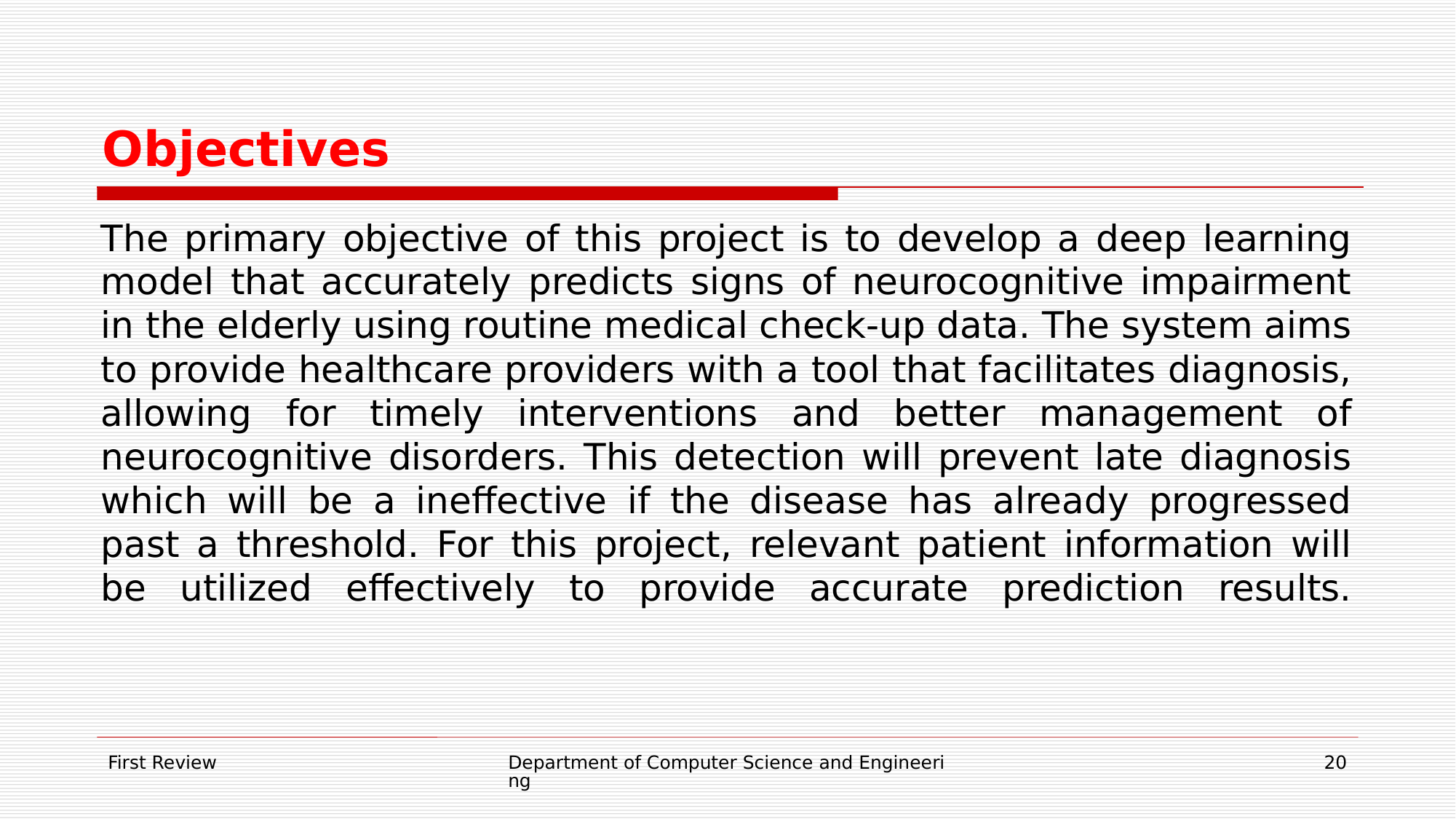

# Objectives
The primary objective of this project is to develop a deep learning model that accurately predicts signs of neurocognitive impairment in the elderly using routine medical check-up data. The system aims to provide healthcare providers with a tool that facilitates diagnosis, allowing for timely interventions and better management of neurocognitive disorders. This detection will prevent late diagnosis which will be a ineffective if the disease has already progressed past a threshold. For this project, relevant patient information will be utilized effectively to provide accurate prediction results.

First Review
Department of Computer Science and Engineering
20